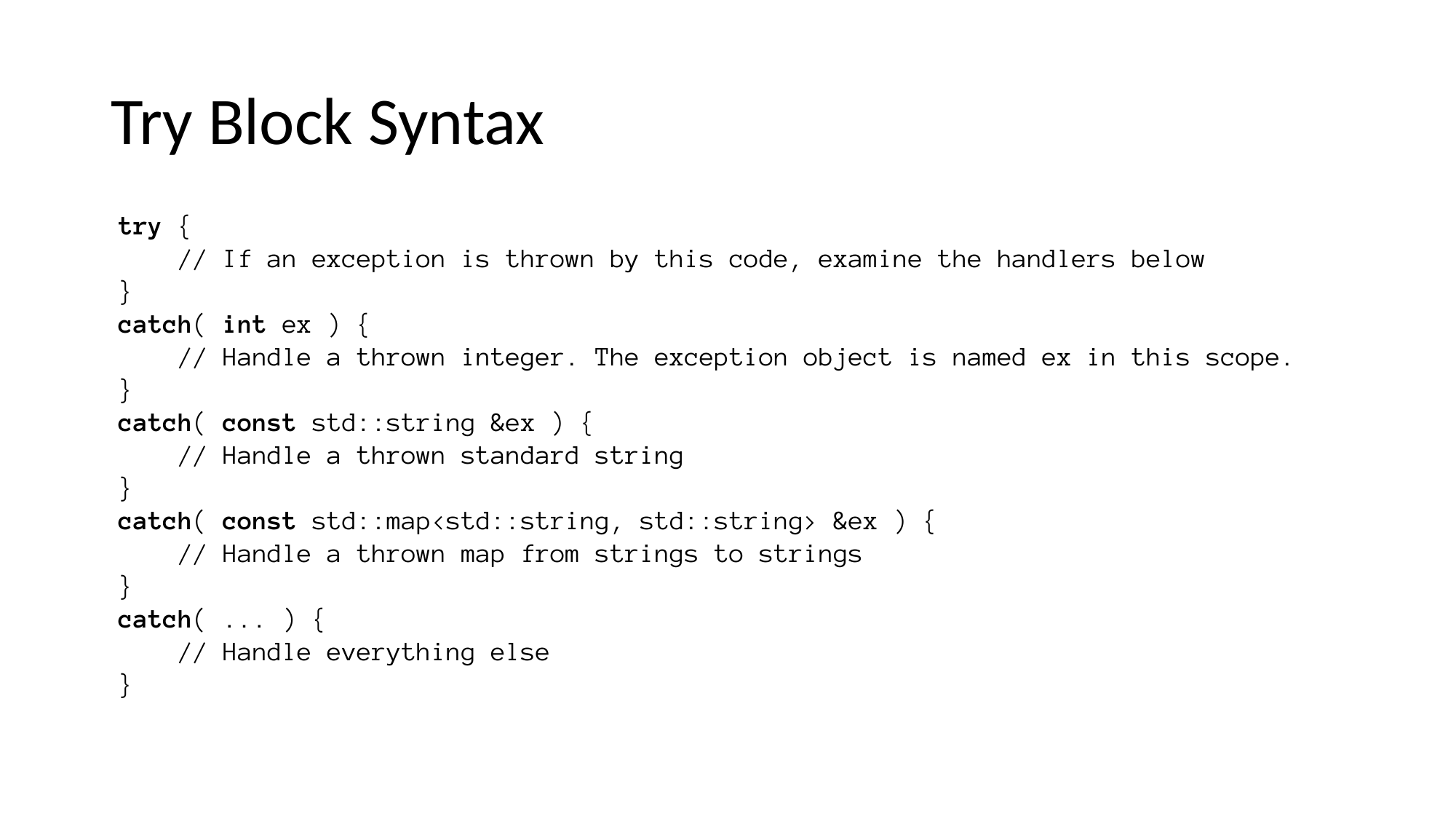

# Try Block Syntax
try {
    // If an exception is thrown by this code, examine the handlers below
}
catch( int ex ) {
    // Handle a thrown integer. The exception object is named ex in this scope.
}
catch( const std::string &ex ) {
    // Handle a thrown standard string
}
catch( const std::map<std::string, std::string> &ex ) {
    // Handle a thrown map from strings to strings
}
catch( ... ) {
    // Handle everything else
}